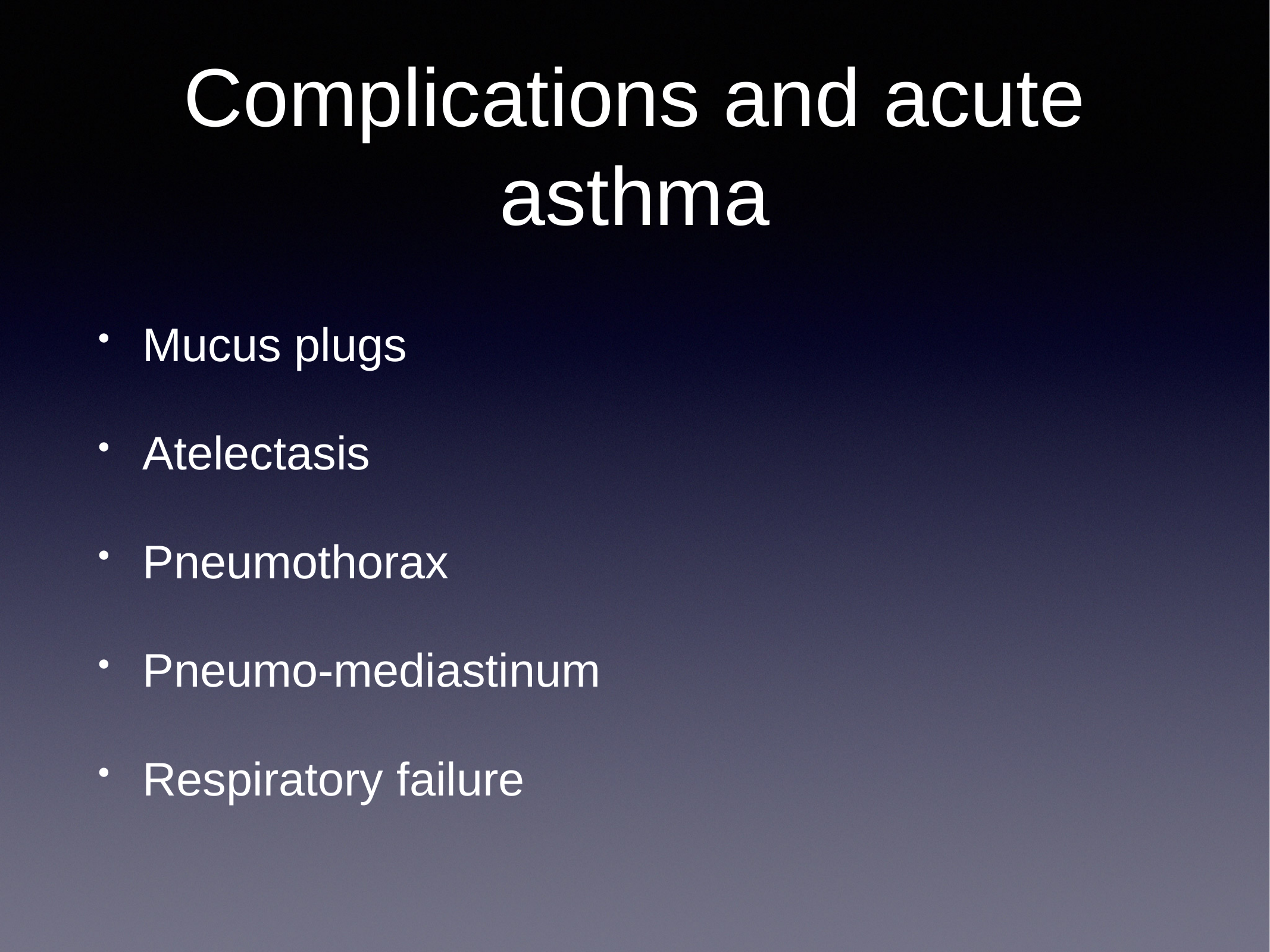

# Complications and acute asthma
Mucus plugs
Atelectasis
Pneumothorax
Pneumo-mediastinum
Respiratory failure